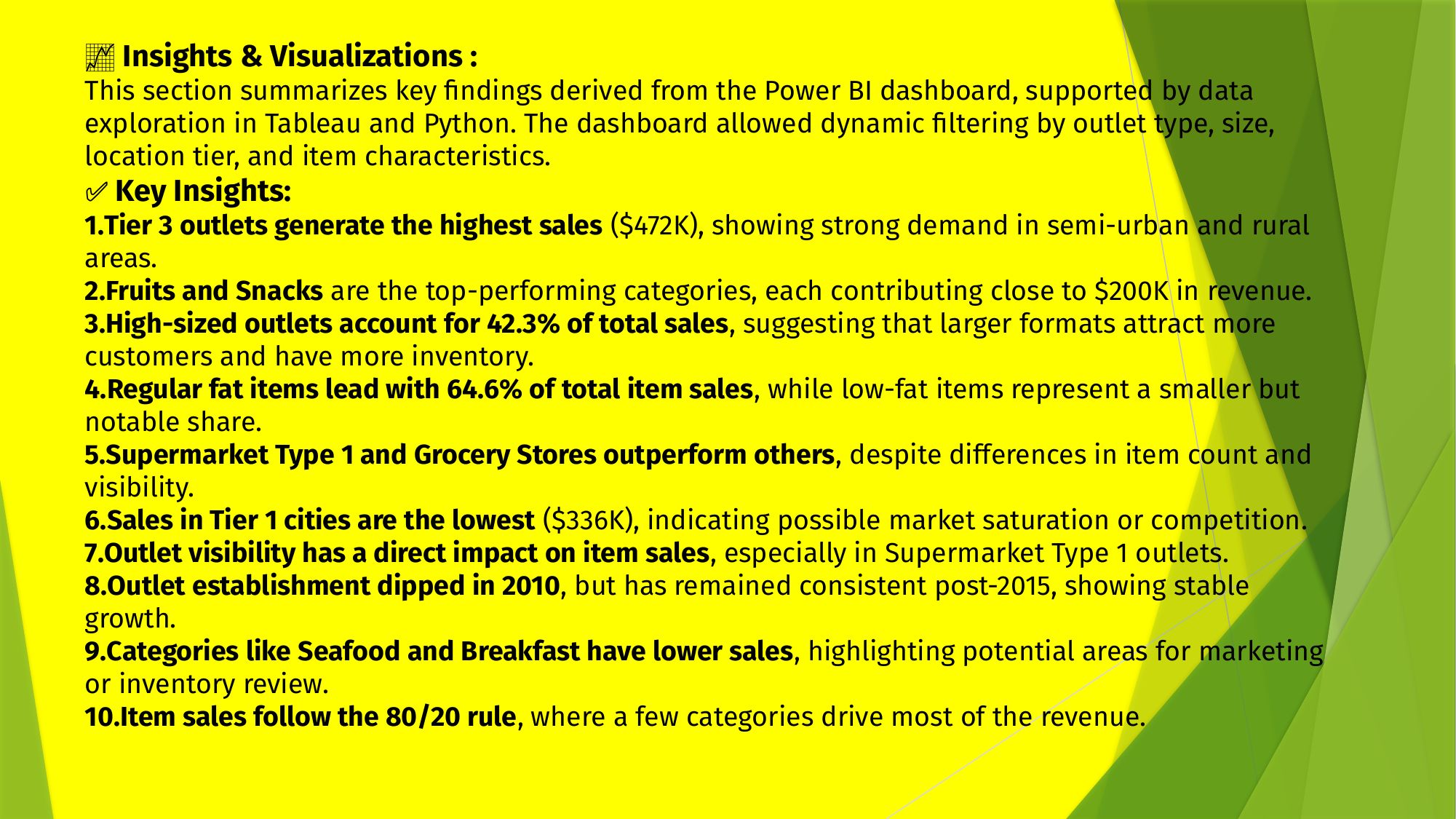

📈 Insights & Visualizations :
This section summarizes key findings derived from the Power BI dashboard, supported by data exploration in Tableau and Python. The dashboard allowed dynamic filtering by outlet type, size, location tier, and item characteristics.
✅ Key Insights:
Tier 3 outlets generate the highest sales ($472K), showing strong demand in semi-urban and rural areas.
Fruits and Snacks are the top-performing categories, each contributing close to $200K in revenue.
High-sized outlets account for 42.3% of total sales, suggesting that larger formats attract more customers and have more inventory.
Regular fat items lead with 64.6% of total item sales, while low-fat items represent a smaller but notable share.
Supermarket Type 1 and Grocery Stores outperform others, despite differences in item count and visibility.
Sales in Tier 1 cities are the lowest ($336K), indicating possible market saturation or competition.
Outlet visibility has a direct impact on item sales, especially in Supermarket Type 1 outlets.
Outlet establishment dipped in 2010, but has remained consistent post-2015, showing stable growth.
Categories like Seafood and Breakfast have lower sales, highlighting potential areas for marketing or inventory review.
Item sales follow the 80/20 rule, where a few categories drive most of the revenue.